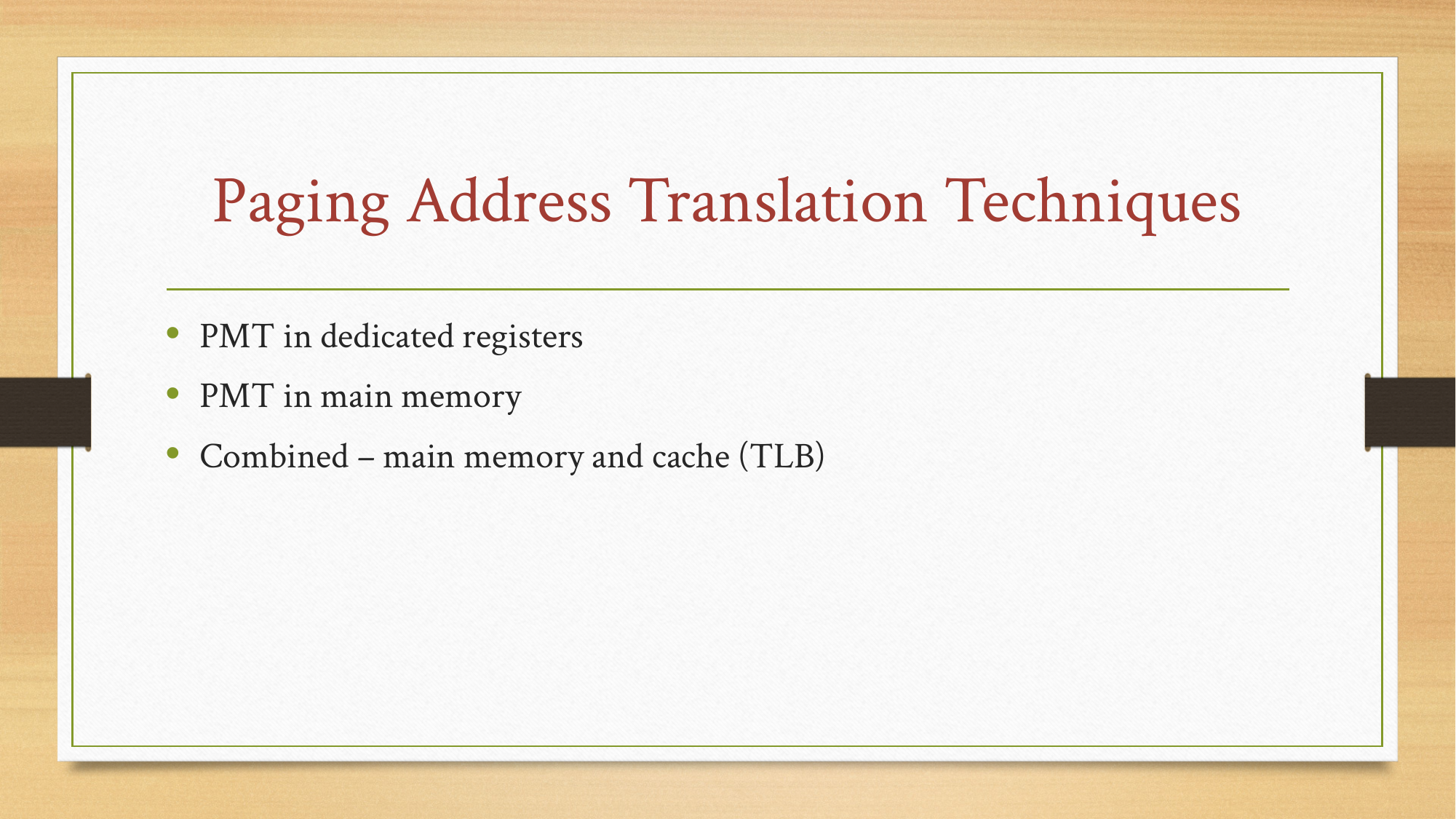

# Paging Address Translation Techniques
PMT in dedicated registers
PMT in main memory
Combined – main memory and cache (TLB)